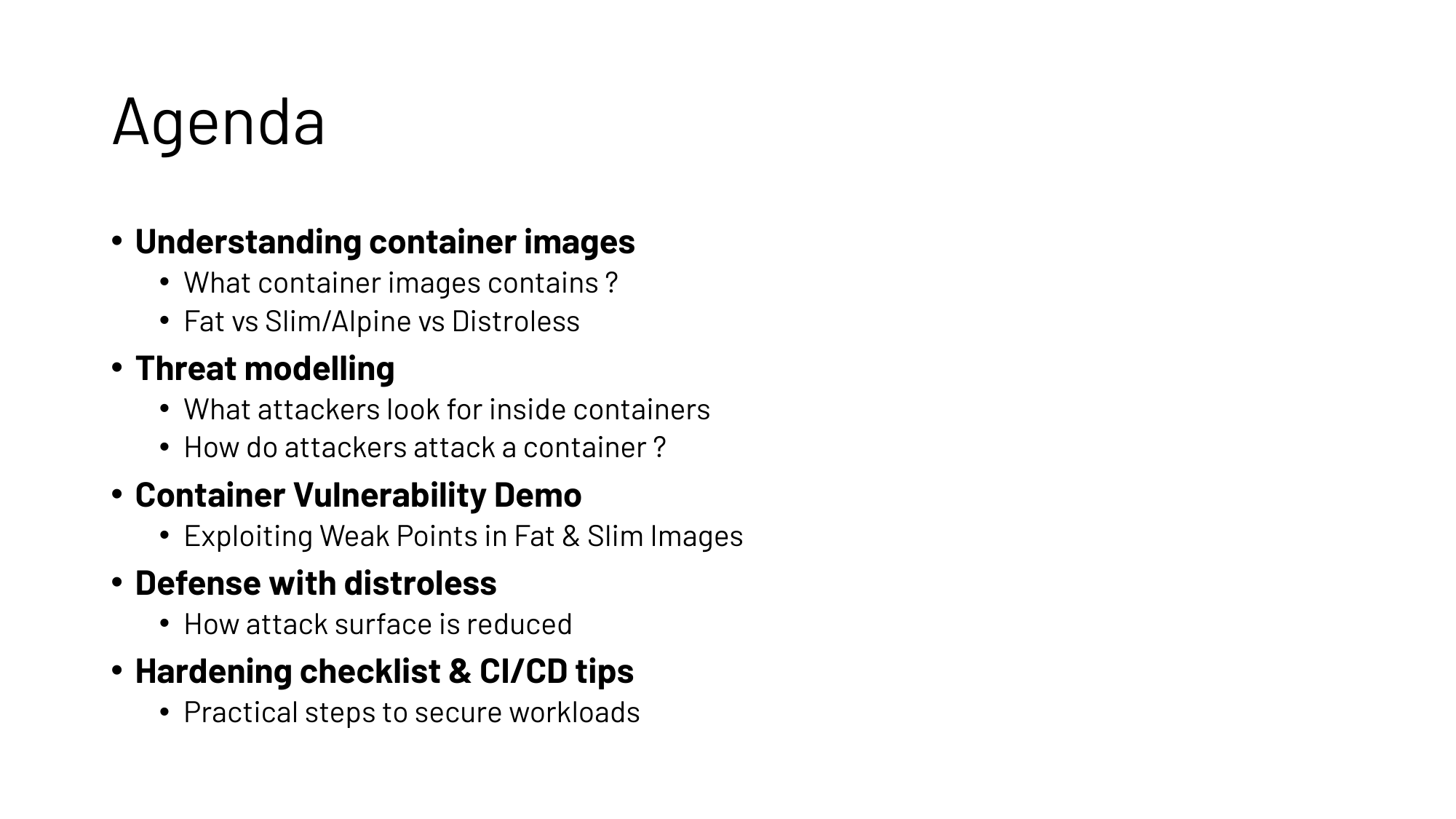

# Agenda
Understanding container images
What container images contains ?
Fat vs Slim/Alpine vs Distroless
Threat modelling
What attackers look for inside containers
How do attackers attack a container ?
Container Vulnerability Demo
Exploiting Weak Points in Fat & Slim Images
Defense with distroless
How attack surface is reduced
Hardening checklist & CI/CD tips
Practical steps to secure workloads